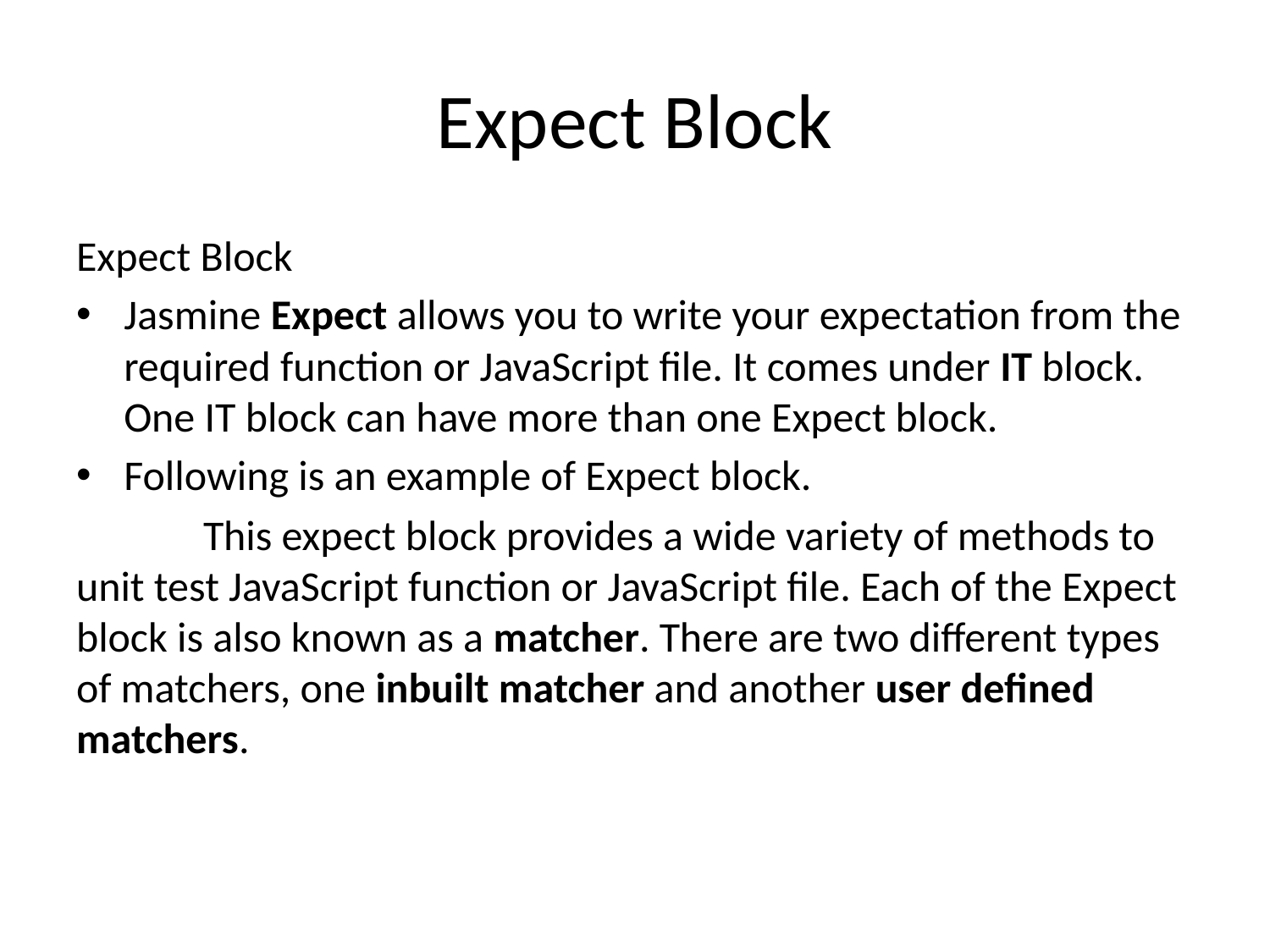

# Expect Block
Expect Block
Jasmine Expect allows you to write your expectation from the required function or JavaScript file. It comes under IT block. One IT block can have more than one Expect block.
Following is an example of Expect block.
	This expect block provides a wide variety of methods to unit test JavaScript function or JavaScript file. Each of the Expect block is also known as a matcher. There are two different types of matchers, one inbuilt matcher and another user defined matchers.